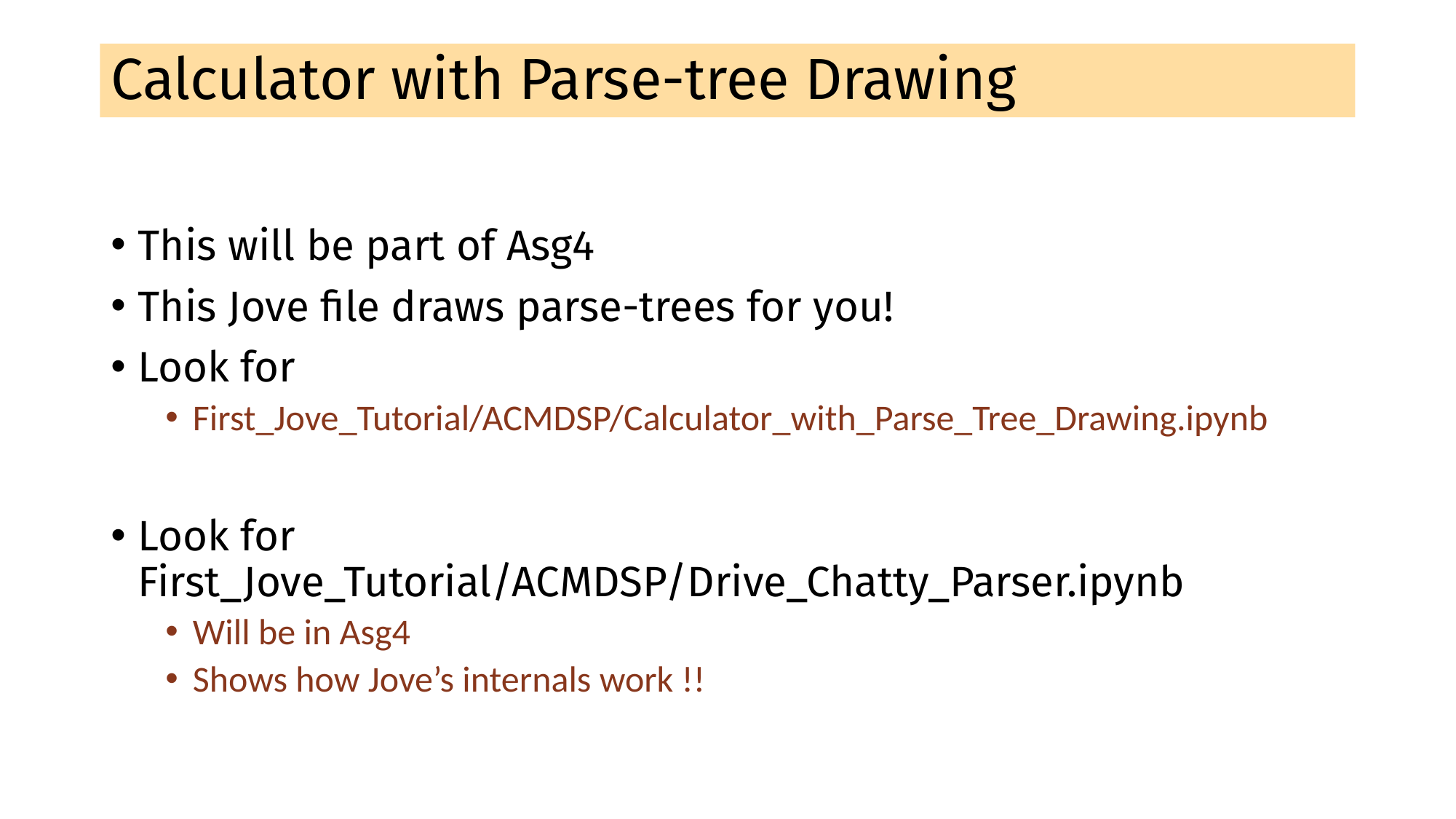

# Calculator with Parse-tree Drawing
This will be part of Asg4
This Jove file draws parse-trees for you!
Look for
First_Jove_Tutorial/ACMDSP/Calculator_with_Parse_Tree_Drawing.ipynb

Look for First_Jove_Tutorial/ACMDSP/Drive_Chatty_Parser.ipynb
Will be in Asg4
Shows how Jove’s internals work !!